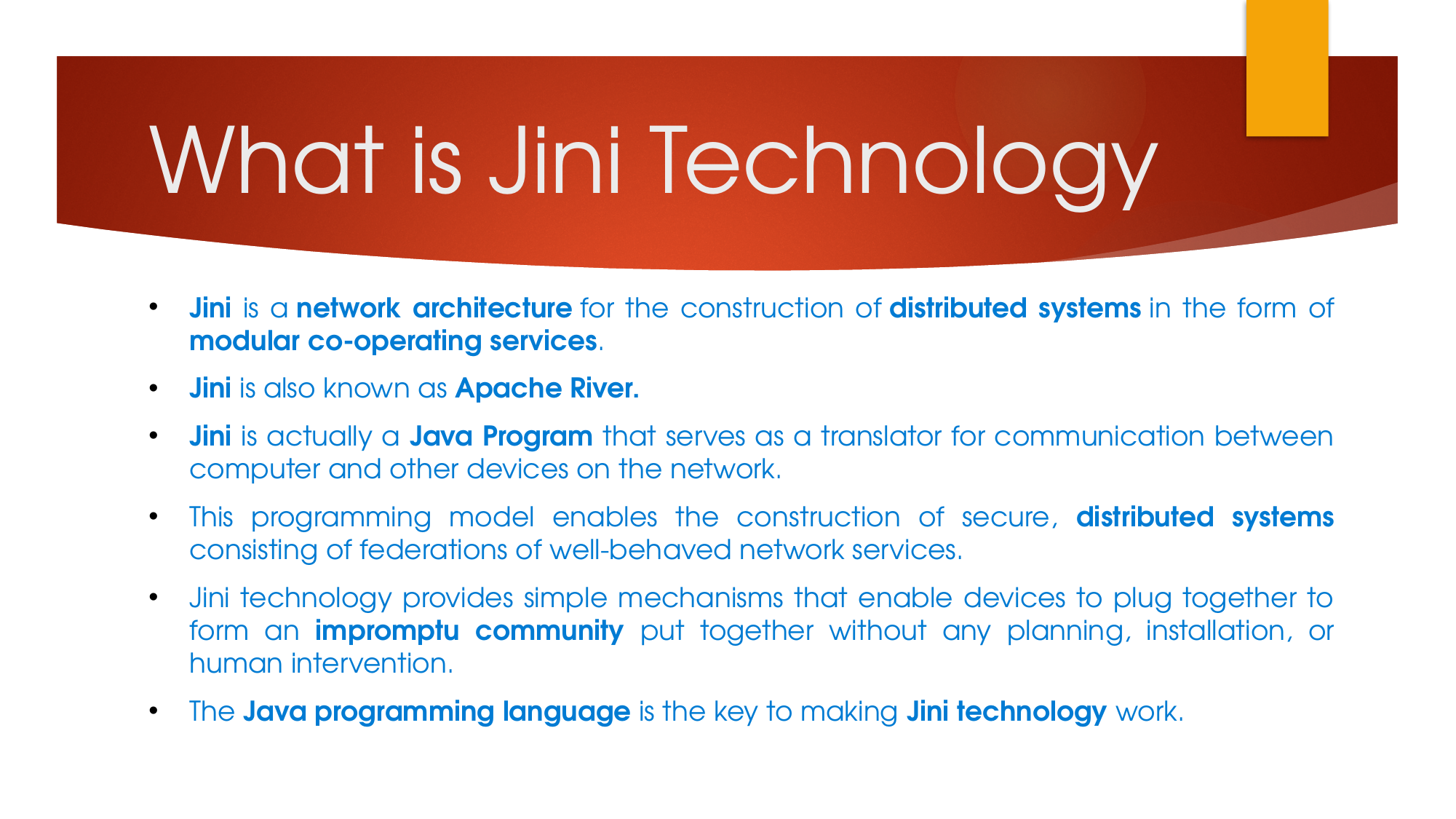

3
# What is Jini Technology
Jini is a network architecture for the construction of distributed systems in the form of modular co-operating services.
Jini is also known as Apache River.
Jini is actually a Java Program that serves as a translator for communication between computer and other devices on the network.
This programming model enables the construction of secure, distributed systems consisting of federations of well-behaved network services.
Jini technology provides simple mechanisms that enable devices to plug together to form an impromptu community put together without any planning, installation, or human intervention.
The Java programming language is the key to making Jini technology work.